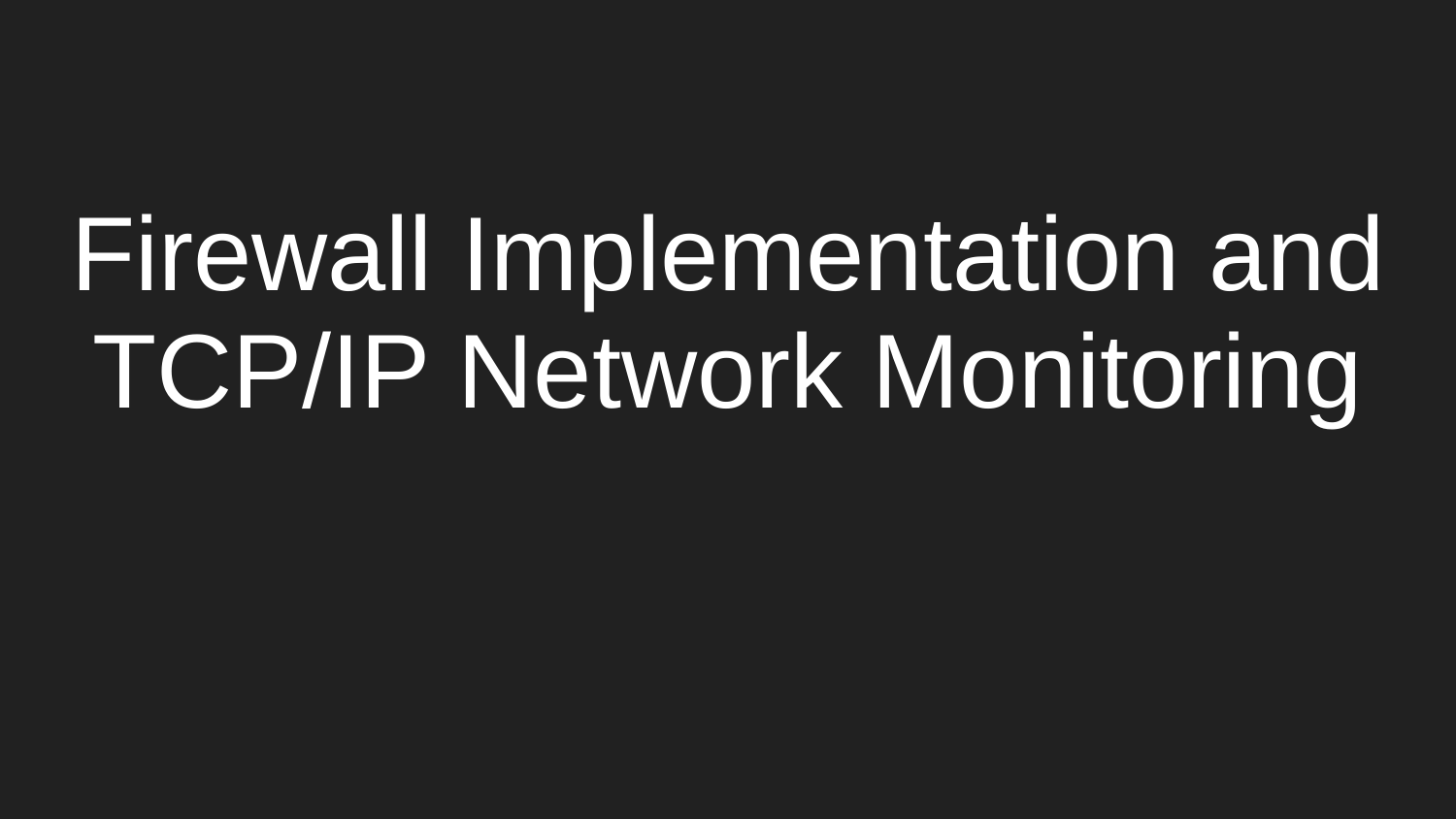

# Firewall Implementation and TCP/IP Network Monitoring